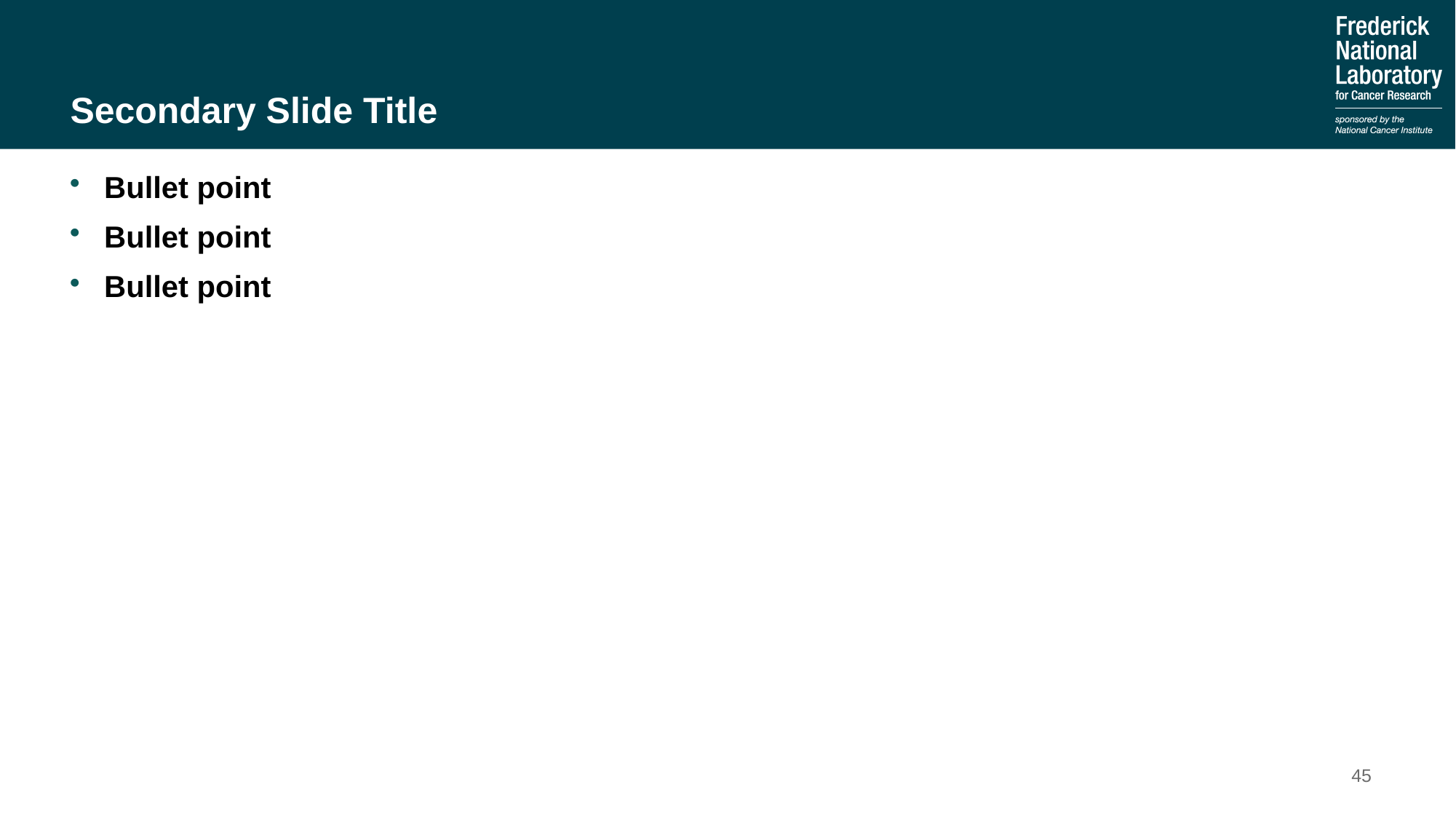

# Secondary Slide Title
Bullet point
Bullet point
Bullet point
45